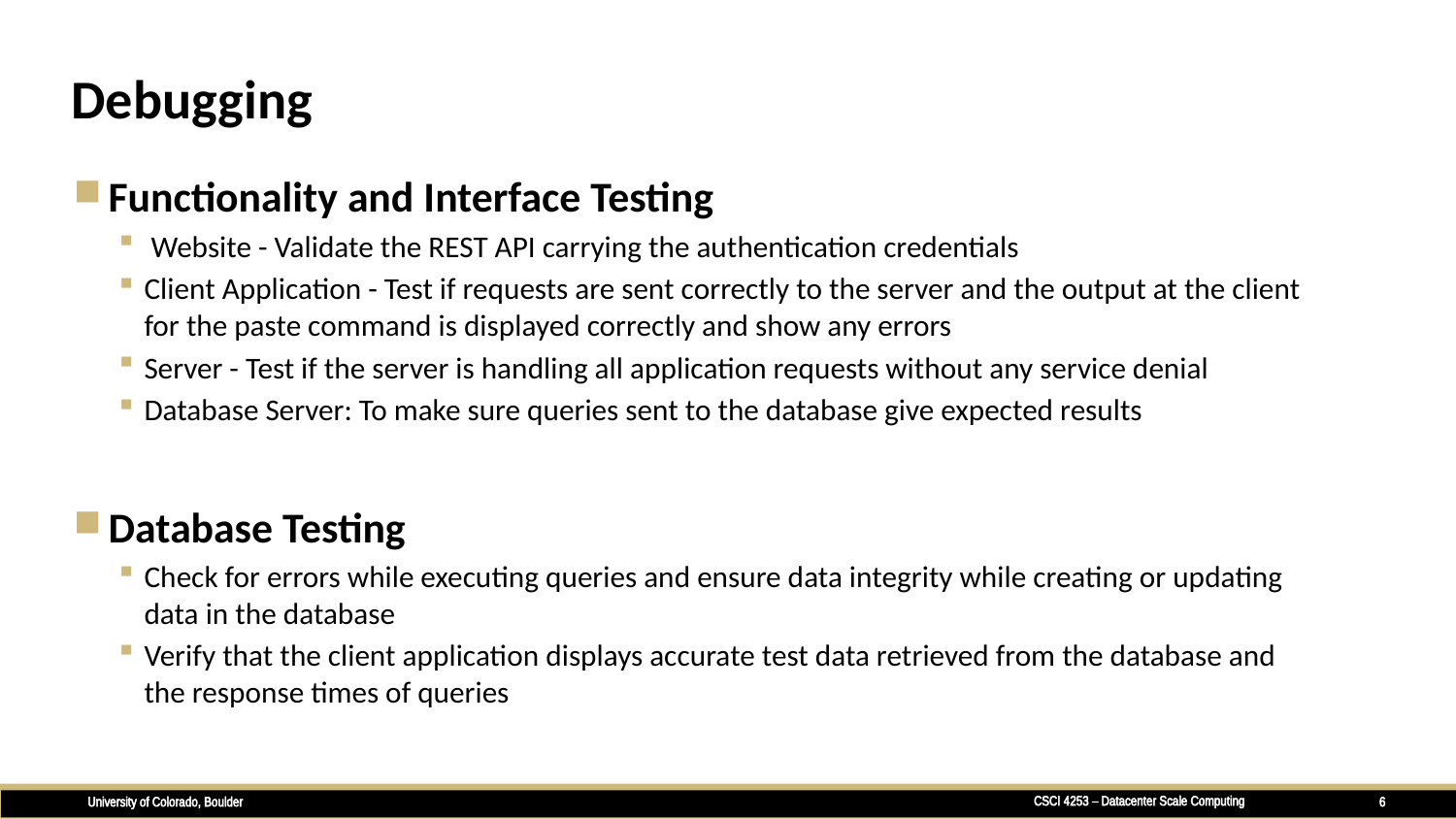

# Debugging
Functionality and Interface Testing
 Website - Validate the REST API carrying the authentication credentials
Client Application - Test if requests are sent correctly to the server and the output at the client for the paste command is displayed correctly and show any errors
Server - Test if the server is handling all application requests without any service denial
Database Server: To make sure queries sent to the database give expected results

Database Testing
Check for errors while executing queries and ensure data integrity while creating or updating data in the database
Verify that the client application displays accurate test data retrieved from the database and the response times of queries